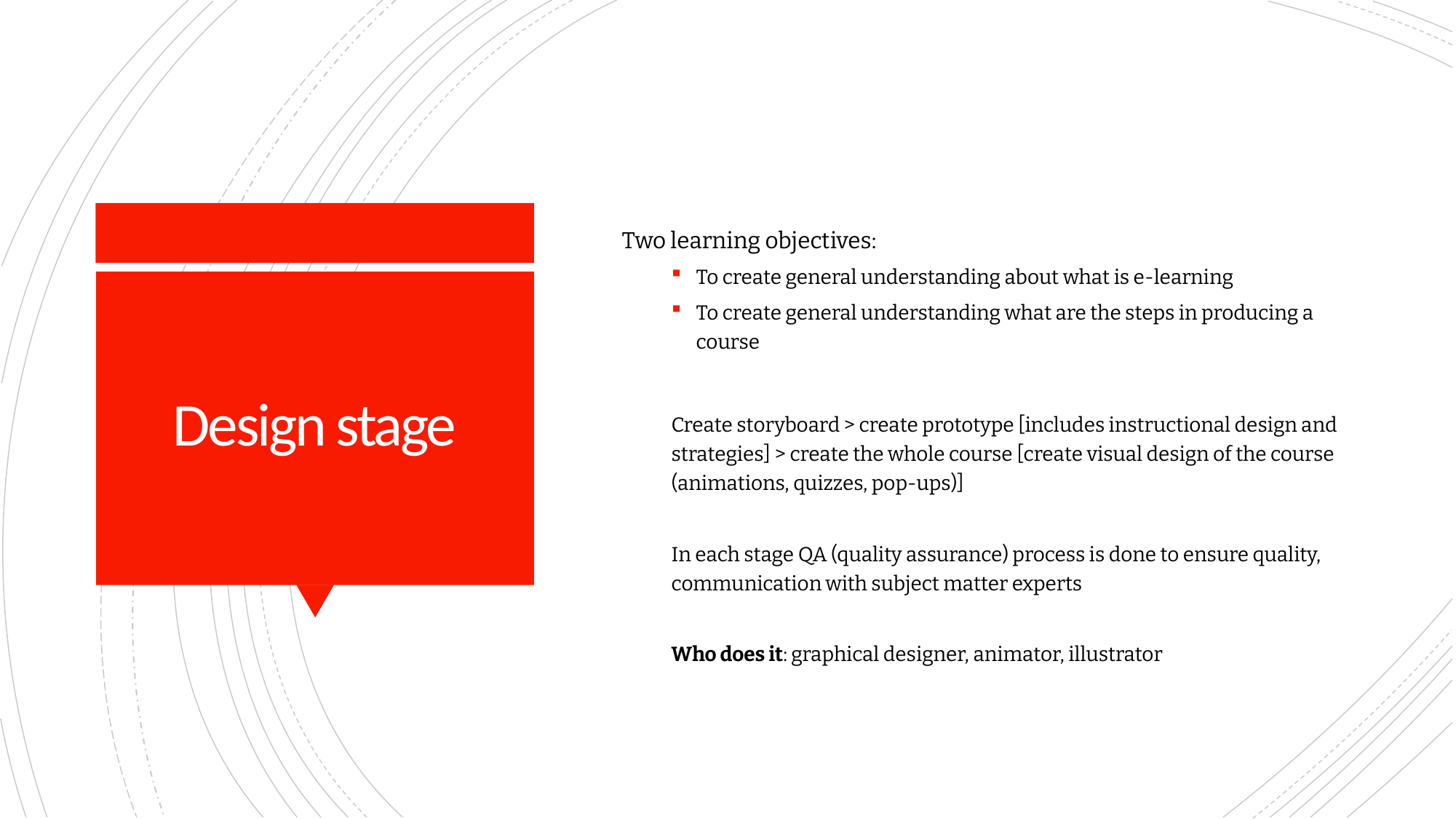

Two learning objectives:
To create general understanding about what is e-learning
To create general understanding what are the steps in producing a course

Create storyboard > create prototype [includes instructional design and strategies] > create the whole course [create visual design of the course (animations, quizzes, pop-ups)]

In each stage QA (quality assurance) process is done to ensure quality, communication with subject matter experts

Who does it: graphical designer, animator, illustrator

# Design stage